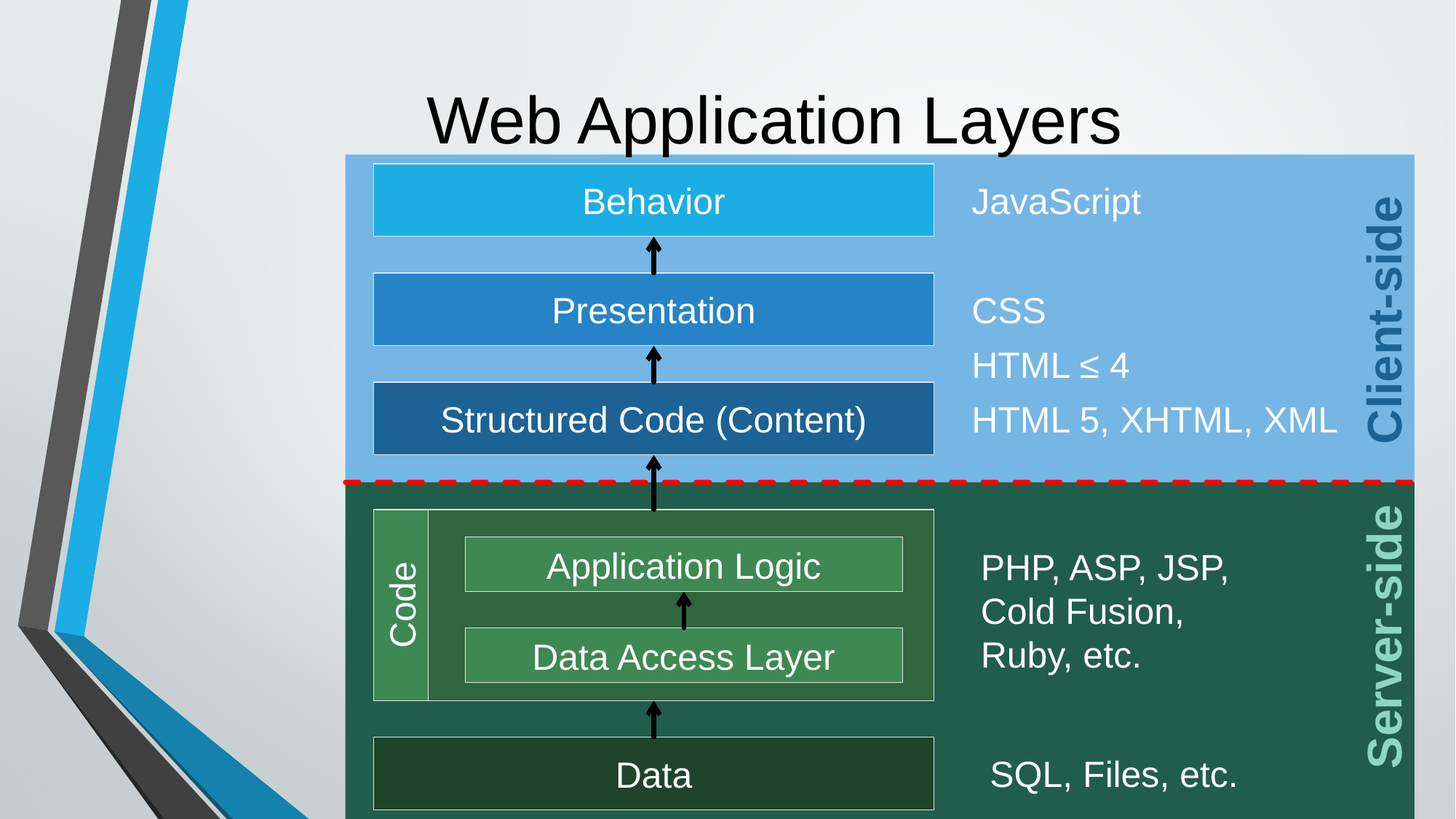

# Web Application Layers

Client-side
Server-side

Behavior
JavaScript
Presentation
CSS
HTML ≤ 4
Structured Code (Content)
HTML 5, XHTML, XML

Code
Application Logic
Data Access Layer
PHP, ASP, JSP,
Cold Fusion,
Ruby, etc.
Data
SQL, Files, etc.